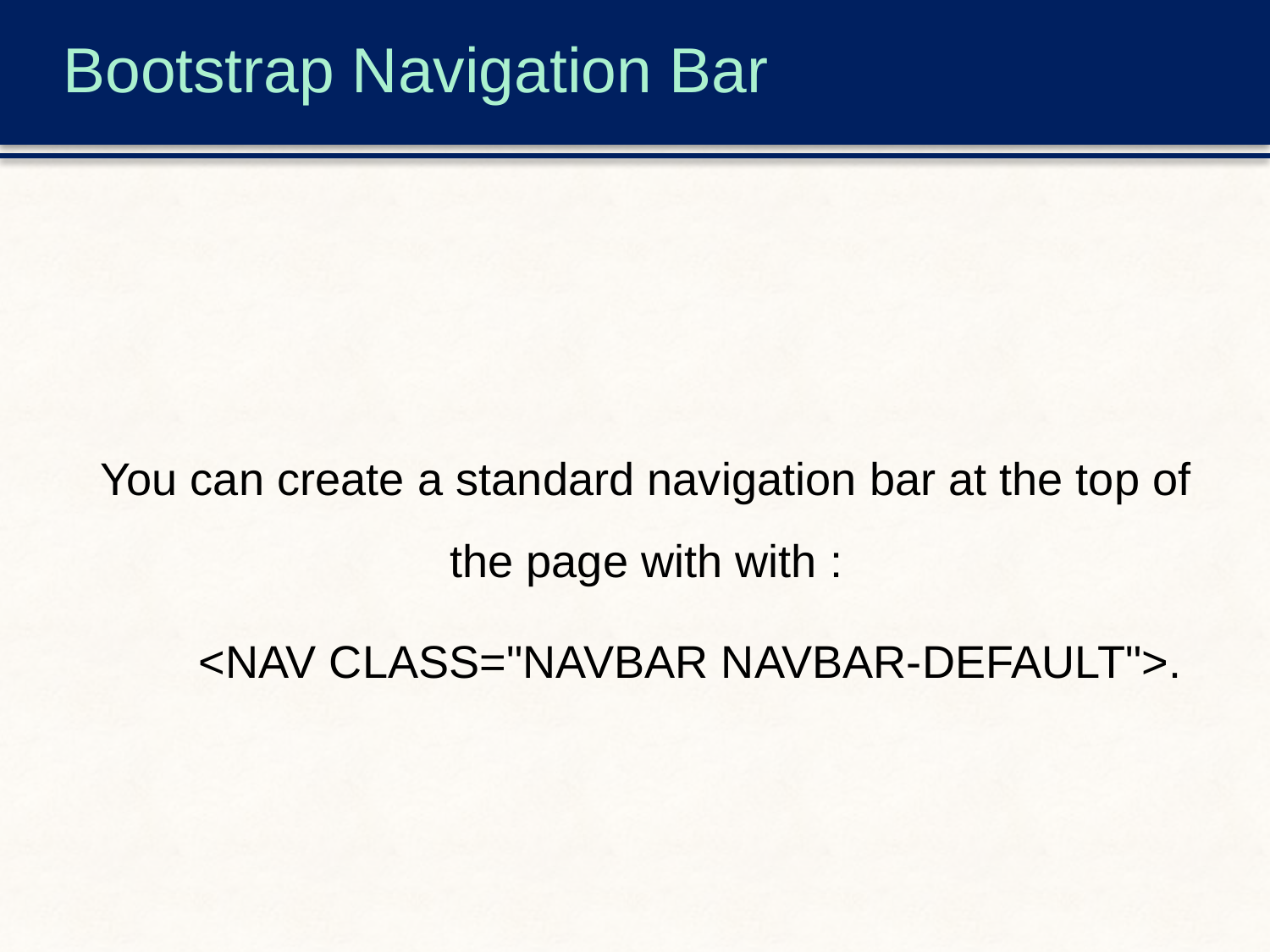

# Bootstrap Navigation Bar
You can create a standard navigation bar at the top of the page with with :
       <NAV CLASS="NAVBAR NAVBAR-DEFAULT">.